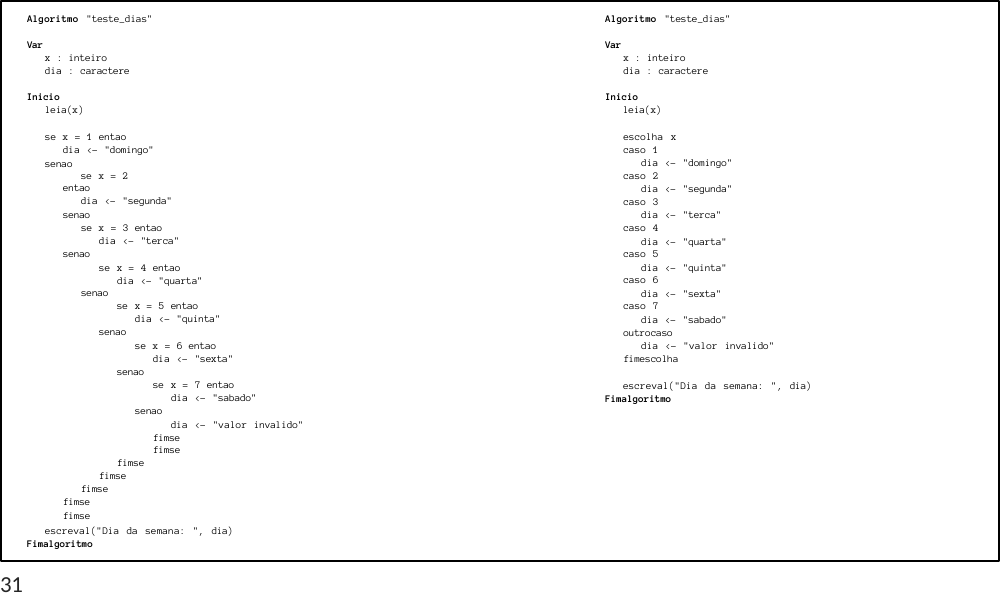

Algoritmo "teste_dias"
Algoritmo "teste_dias"
Var
x : inteiro dia : caractere
Var
x : inteiro dia : caractere
Inicio
leia(x)
Inicio
leia(x)
se x = 1 entao
dia <- "domingo" senao
se x = 2 entao
dia <- "segunda" senao
se x = 3 entao dia <- "terca"
senao
se x = 4 entao dia <- "quarta"
senao
se x = 5 entao dia <- "quinta"
senao
se x = 6 entao dia <- "sexta"
senao
se x = 7 entao dia <- "sabado"
senao
dia <- "valor invalido" fimse
fimse
fimse fimse
fimse fimse
fimse
escolha x caso 1
dia <- "domingo" caso 2
dia <- "segunda" caso 3
dia <- "terca" caso 4
dia <- "quarta" caso 5
dia <- "quinta" caso 6
dia <- "sexta" caso 7
dia <- "sabado" outrocaso
dia <- "valor invalido" fimescolha
escreval("Dia da semana: ", dia)
Fimalgoritmo
escreval("Dia da semana: ", dia)
Fimalgoritmo
31